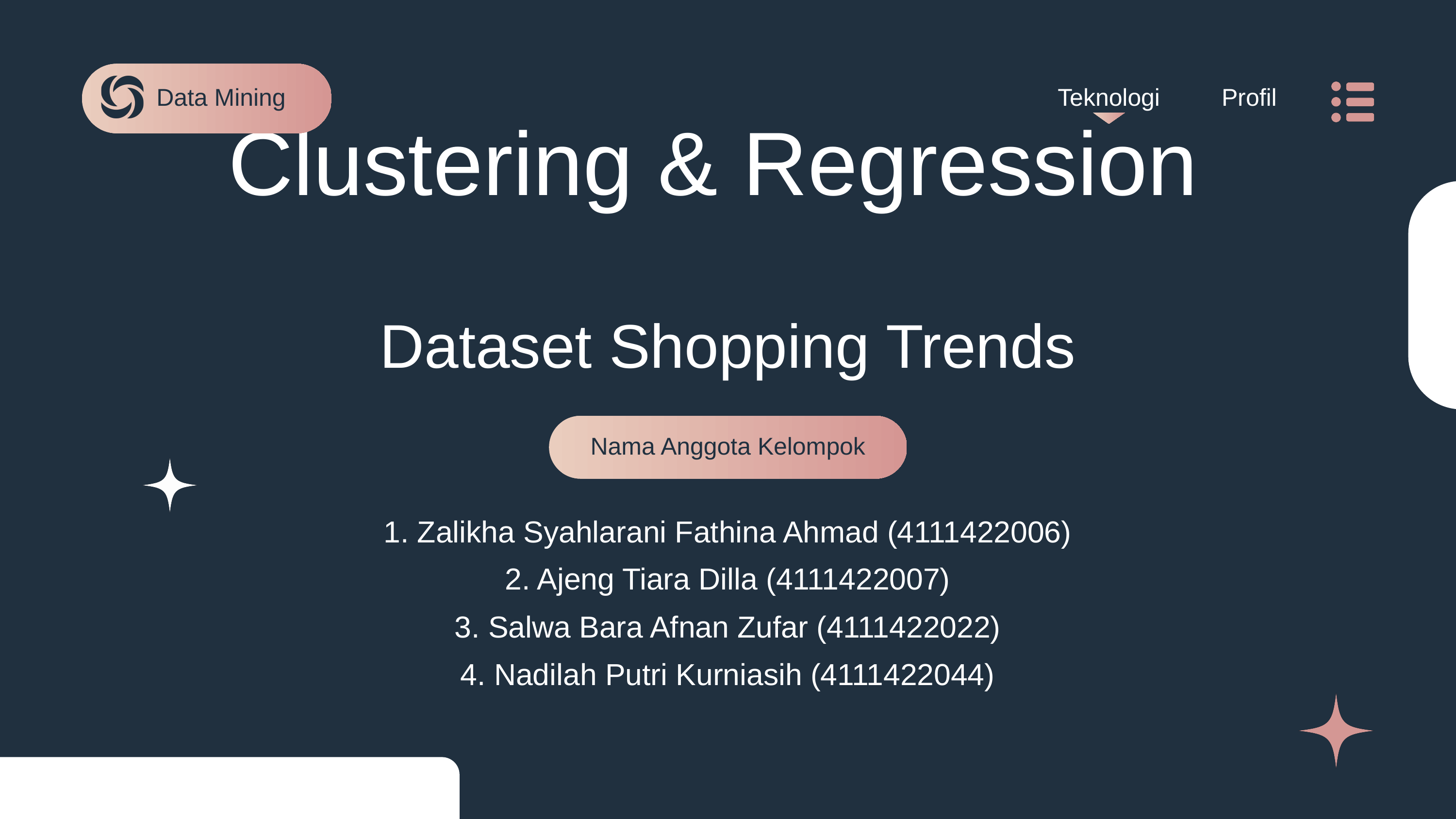

Data Mining

Teknologi
Profil

Clustering & Regression

Dataset Shopping Trends

Nama Anggota Kelompok

1. Zalikha Syahlarani Fathina Ahmad (4111422006)
2. Ajeng Tiara Dilla (4111422007)
3. Salwa Bara Afnan Zufar (4111422022)
4. Nadilah Putri Kurniasih (4111422044)